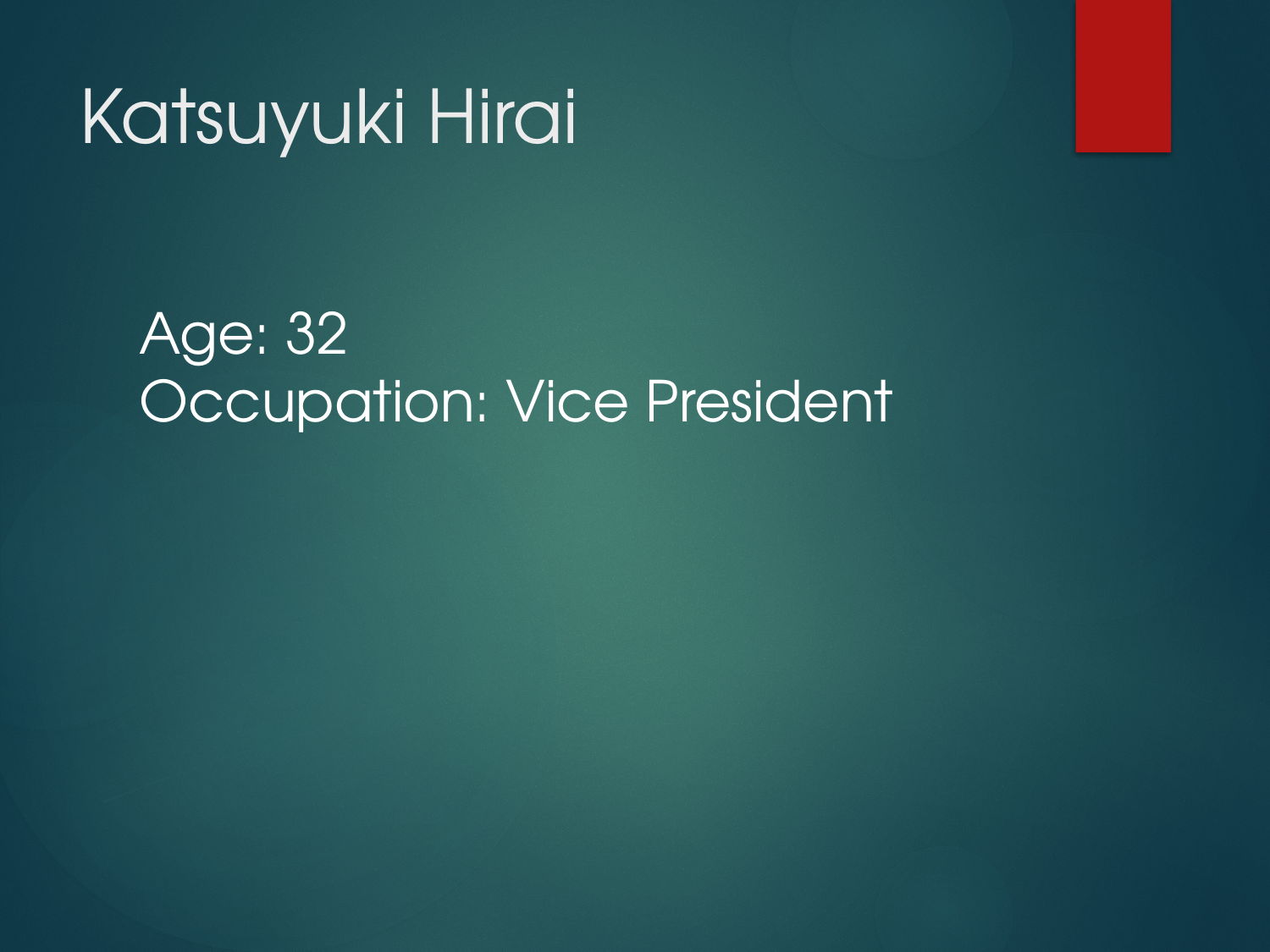

# Katsuyuki Hirai

Age: 32
Occupation: Vice President